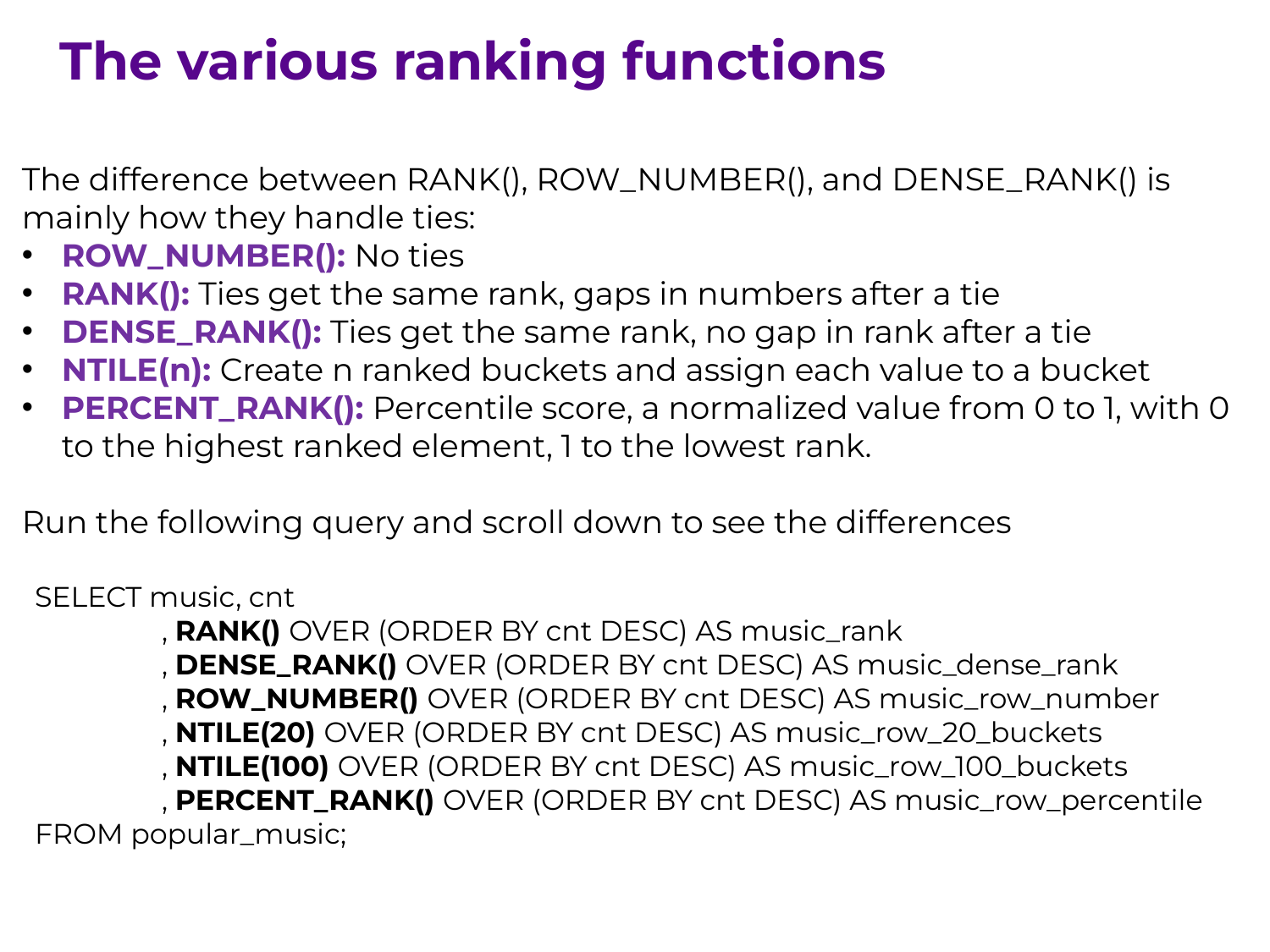

The various ranking functions
The difference between RANK(), ROW_NUMBER(), and DENSE_RANK() is mainly how they handle ties:
ROW_NUMBER(): No ties
RANK(): Ties get the same rank, gaps in numbers after a tie
DENSE_RANK(): Ties get the same rank, no gap in rank after a tie
NTILE(n): Create n ranked buckets and assign each value to a bucket
PERCENT_RANK(): Percentile score, a normalized value from 0 to 1, with 0 to the highest ranked element, 1 to the lowest rank.

Run the following query and scroll down to see the differences

SELECT music, cnt
	, RANK() OVER (ORDER BY cnt DESC) AS music_rank
	, DENSE_RANK() OVER (ORDER BY cnt DESC) AS music_dense_rank
	, ROW_NUMBER() OVER (ORDER BY cnt DESC) AS music_row_number
	, NTILE(20) OVER (ORDER BY cnt DESC) AS music_row_20_buckets
	, NTILE(100) OVER (ORDER BY cnt DESC) AS music_row_100_buckets
	, PERCENT_RANK() OVER (ORDER BY cnt DESC) AS music_row_percentile
FROM popular_music;